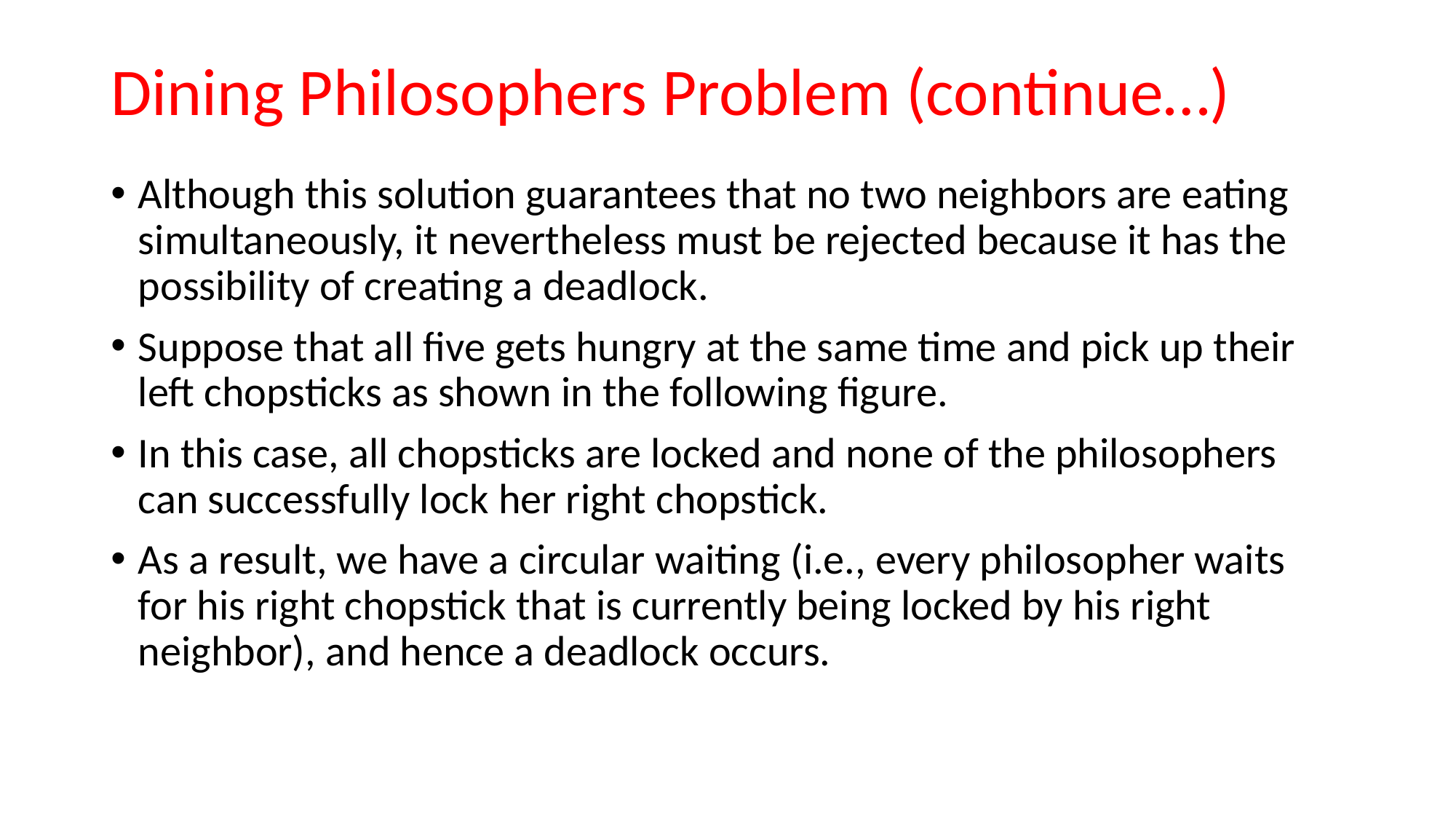

# Dining Philosophers Problem (continue…)
Although this solution guarantees that no two neighbors are eating simultaneously, it nevertheless must be rejected because it has the possibility of creating a deadlock.
Suppose that all five gets hungry at the same time and pick up their left chopsticks as shown in the following figure.
In this case, all chopsticks are locked and none of the philosophers can successfully lock her right chopstick.
As a result, we have a circular waiting (i.e., every philosopher waits for his right chopstick that is currently being locked by his right neighbor), and hence a deadlock occurs.